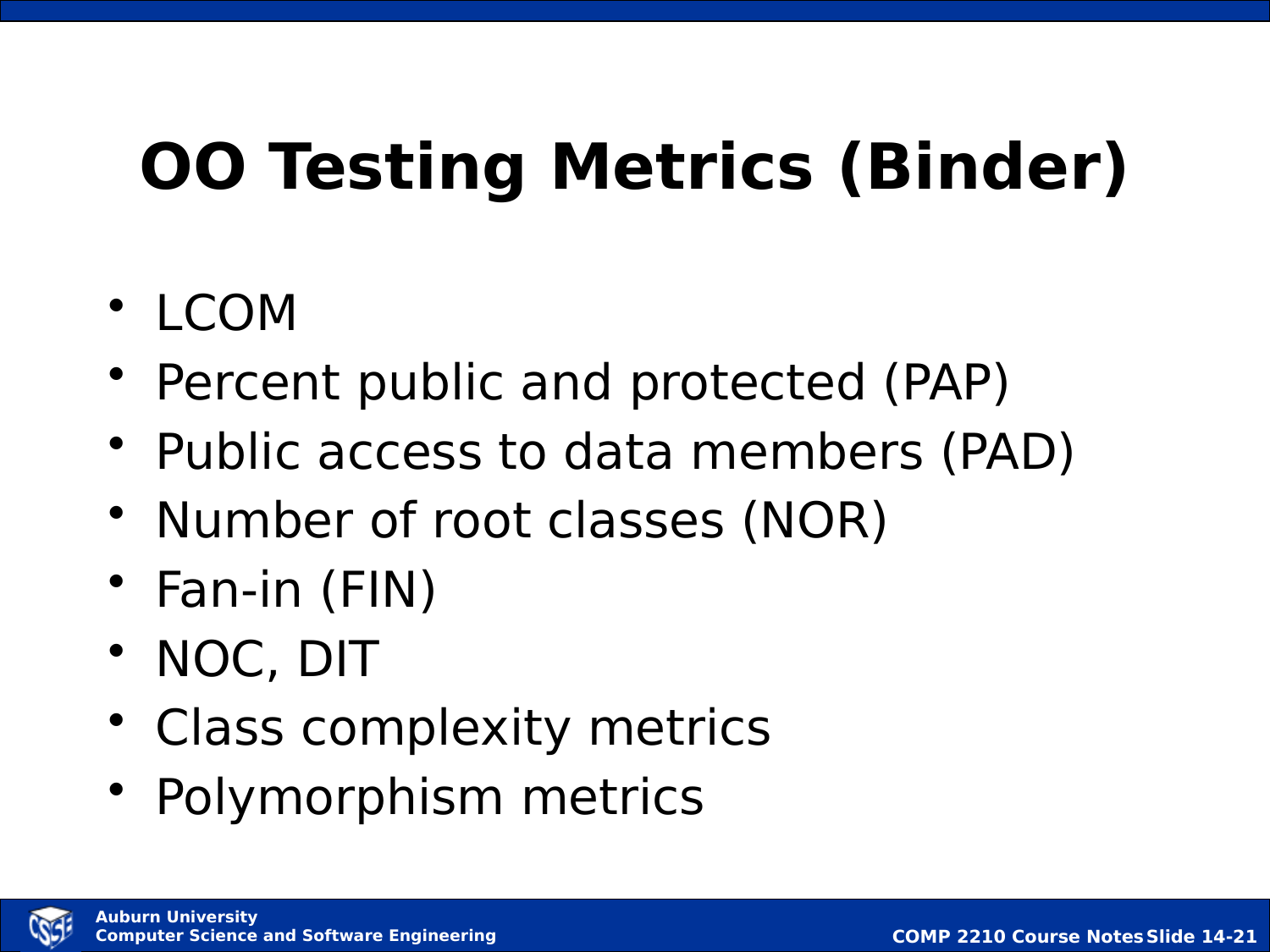

# OO Testing Metrics (Binder)
LCOM
Percent public and protected (PAP)
Public access to data members (PAD)
Number of root classes (NOR)
Fan-in (FIN)
NOC, DIT
Class complexity metrics
Polymorphism metrics